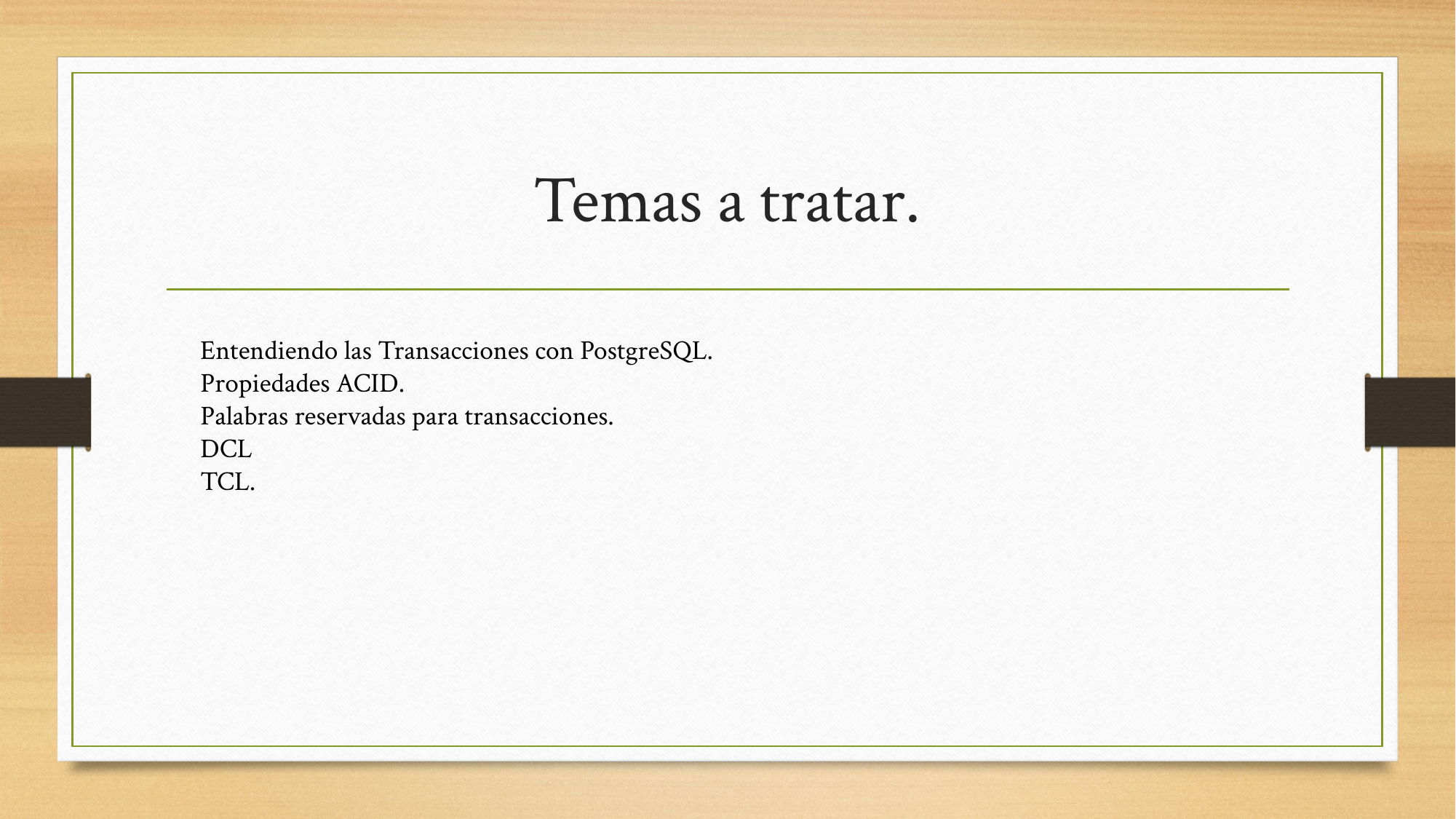

# Temas a tratar.
Entendiendo las Transacciones con PostgreSQL.
Propiedades ACID.
Palabras reservadas para transacciones.
DCL
TCL.